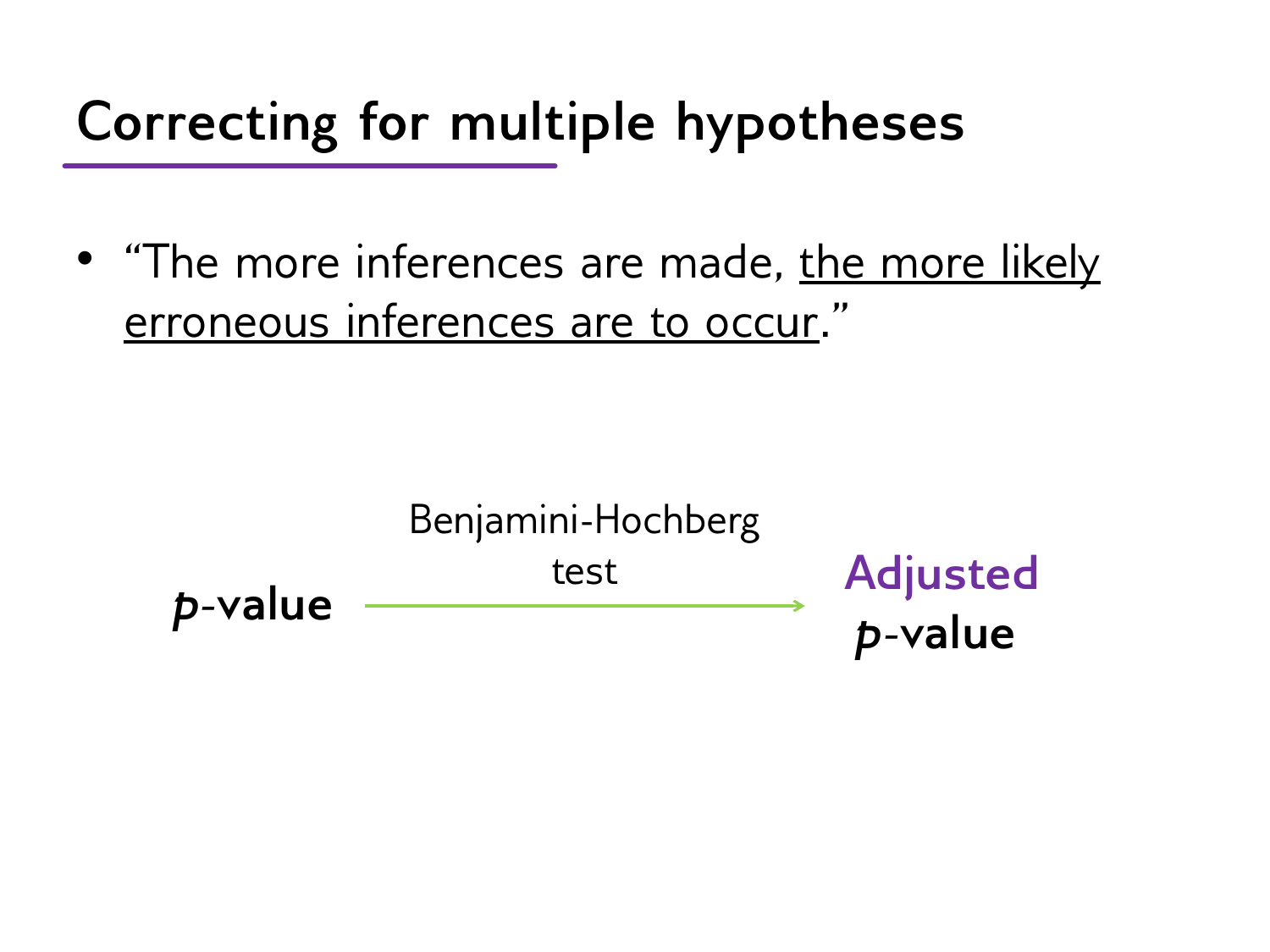

# Correcting for multiple hypotheses
“The more inferences are made, the more likely erroneous inferences are to occur.”
Benjamini-Hochberg test
 Adjusted p-value
p-value